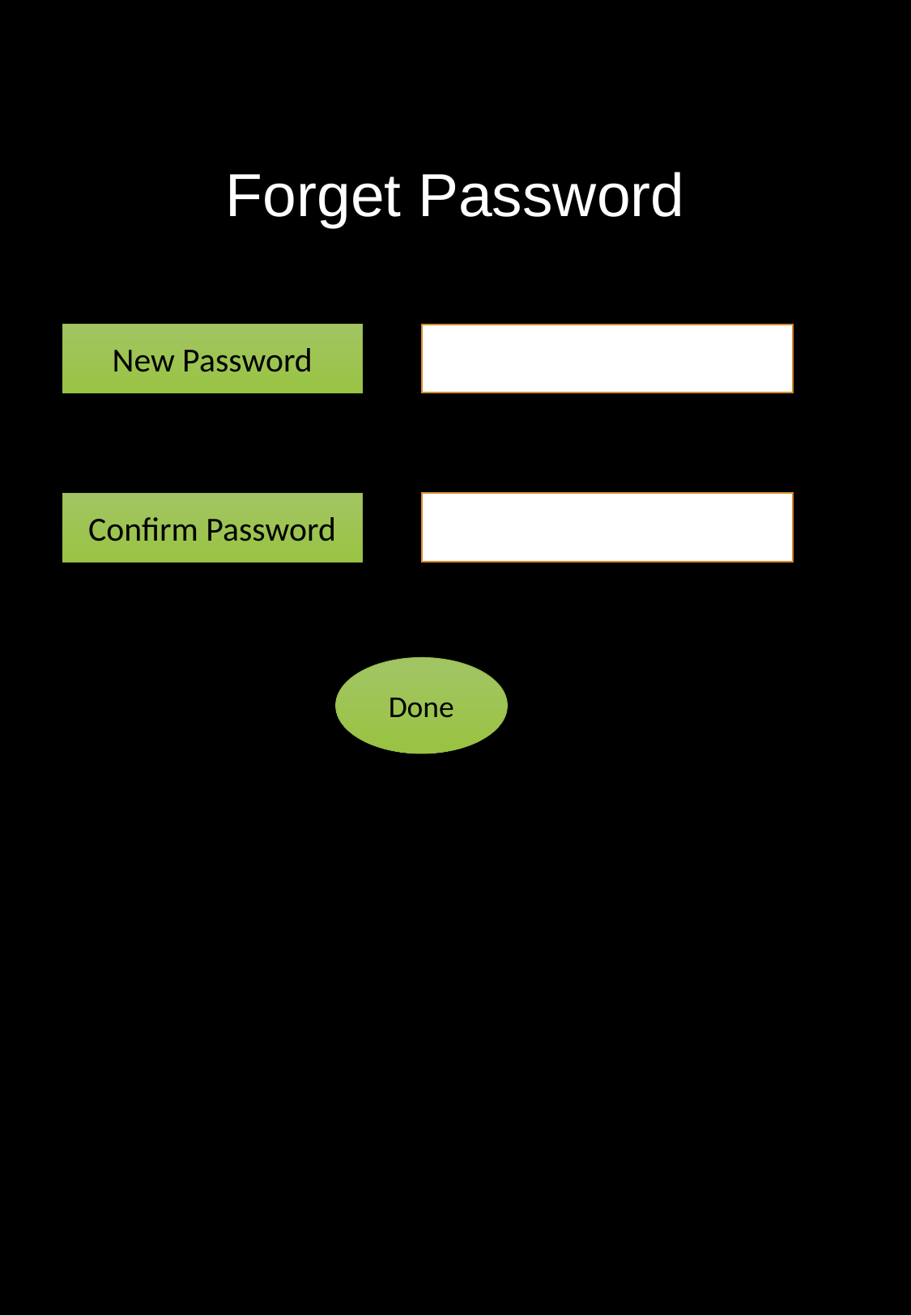

# Forget Password
New Password

Confirm Password

Done